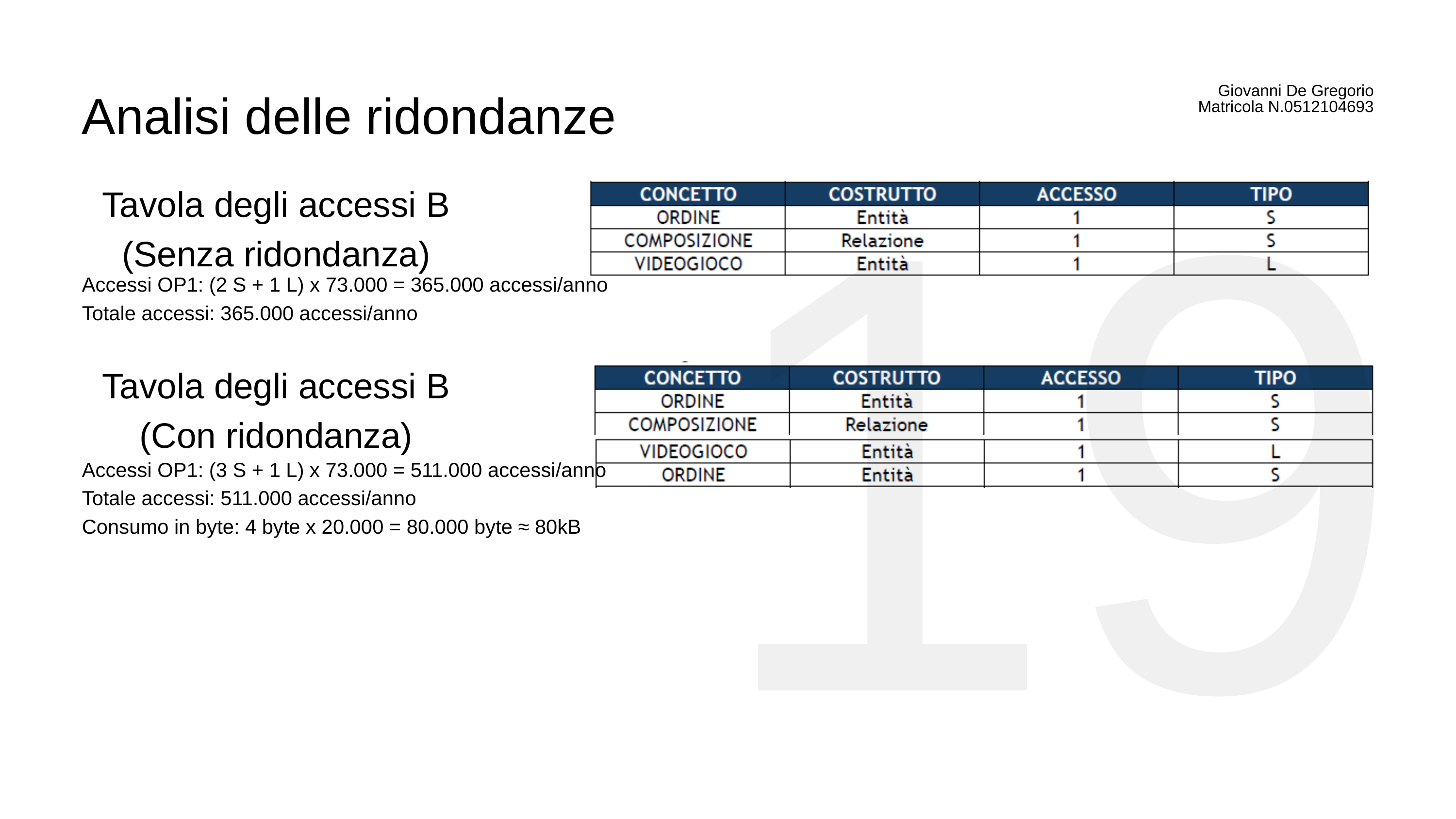

19
Analisi delle ridondanze
Giovanni De Gregorio
Matricola N.0512104693
Tavola degli accessi B
(Senza ridondanza)

Accessi OP1: (2 S + 1 L) x 73.000 = 365.000 accessi/anno
Totale accessi: 365.000 accessi/anno
Tavola degli accessi B
(Con ridondanza)

Accessi OP1: (3 S + 1 L) x 73.000 = 511.000 accessi/anno
Totale accessi: 511.000 accessi/anno
Consumo in byte: 4 byte x 20.000 = 80.000 byte ≈ 80kB